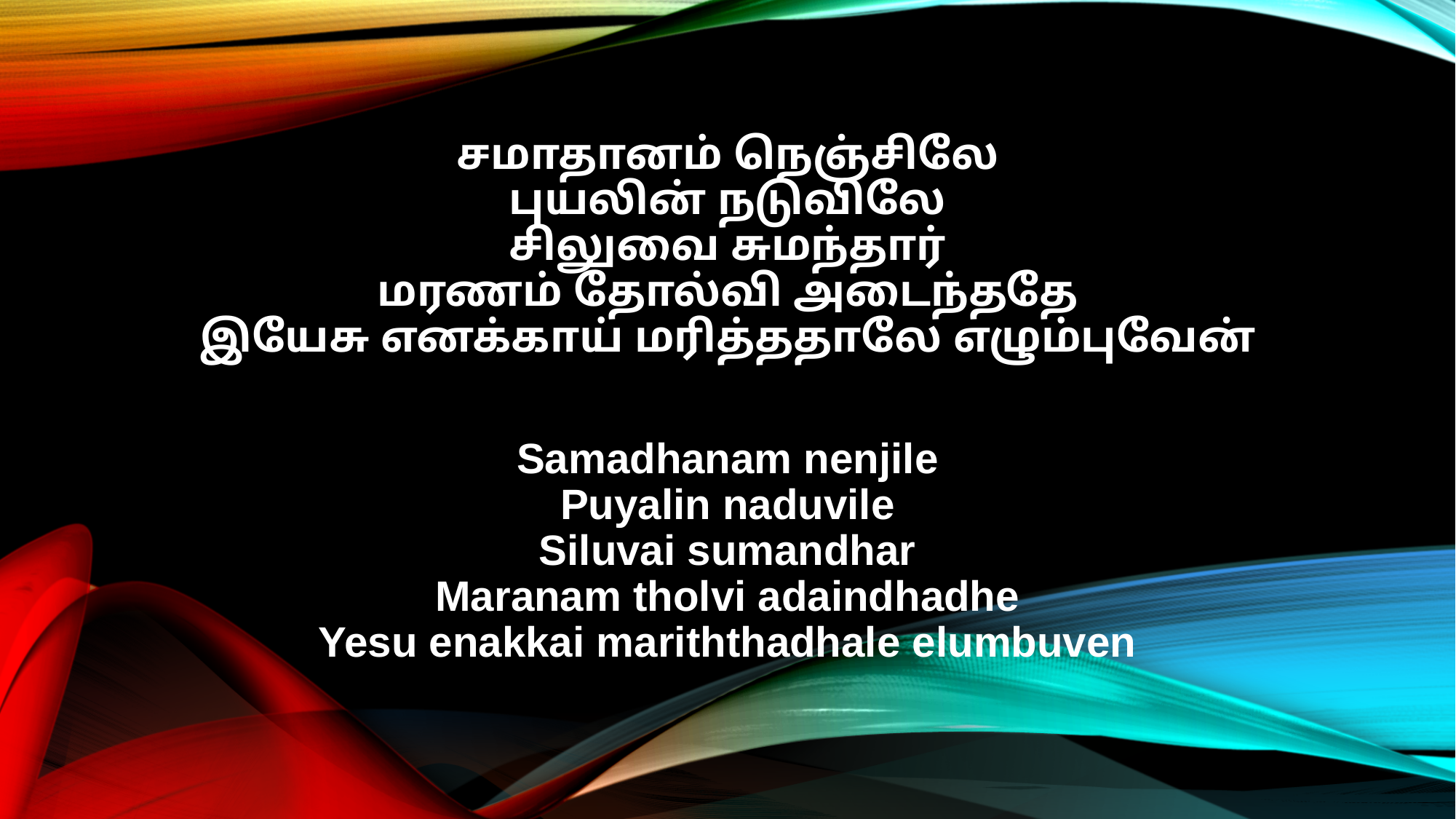

சமாதானம் நெஞ்சிலே
புயலின் நடுவிலே
சிலுவை சுமந்தார்
மரணம் தோல்வி அடைந்ததே
இயேசு எனக்காய் மரித்ததாலே எழும்புவேன்

Samadhanam nenjile
Puyalin naduvile
Siluvai sumandhar
Maranam tholvi adaindhadhe
Yesu enakkai mariththadhale elumbuven